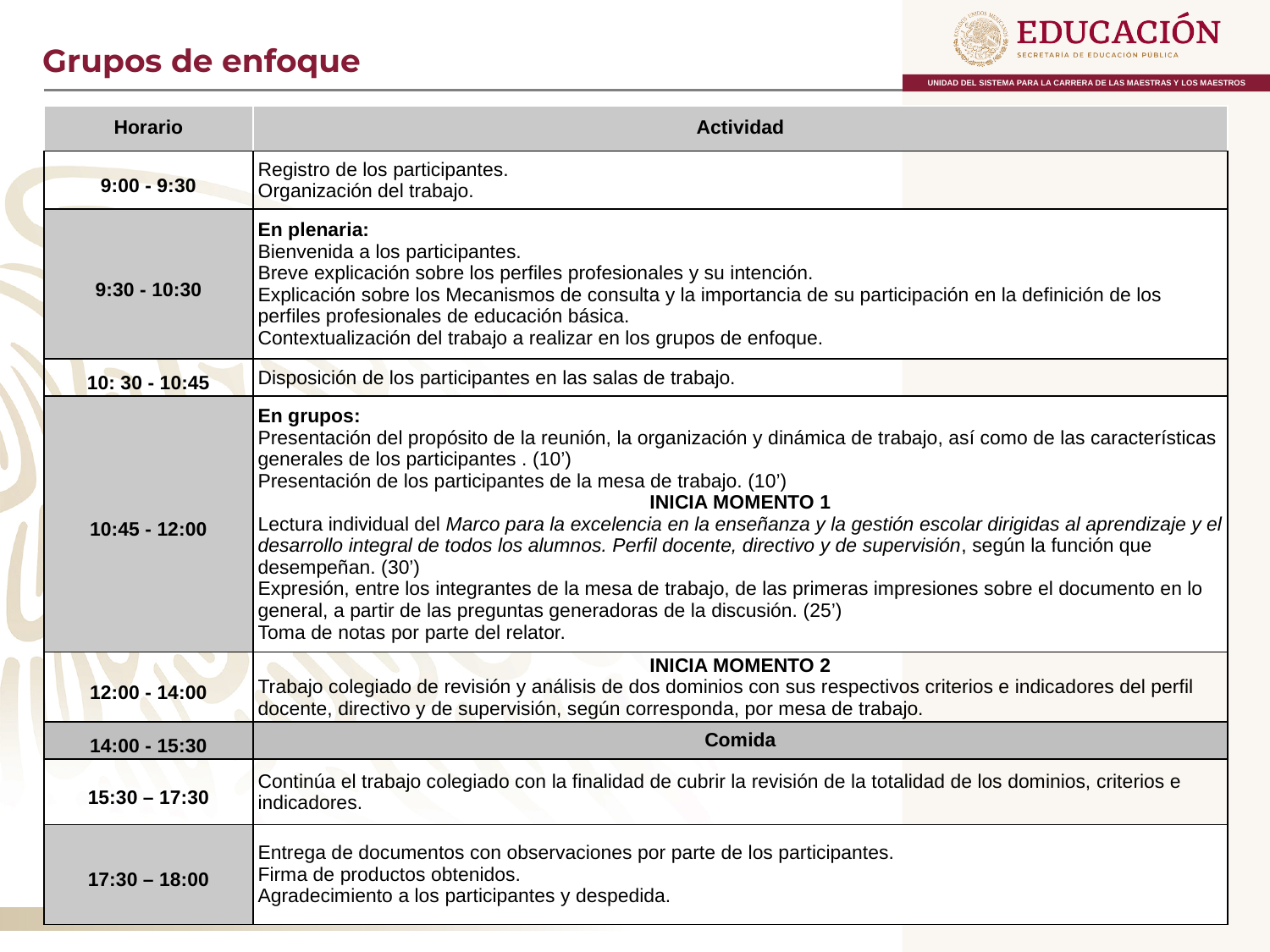

Grupos de enfoque

| Horario | Actividad |
| --- | --- |
| 9:00 - 9:30 | Registro de los participantes. Organización del trabajo. |
| 9:30 - 10:30 | En plenaria: Bienvenida a los participantes. Breve explicación sobre los perfiles profesionales y su intención. Explicación sobre los Mecanismos de consulta y la importancia de su participación en la definición de los perfiles profesionales de educación básica. Contextualización del trabajo a realizar en los grupos de enfoque. |
| 10: 30 - 10:45 | Disposición de los participantes en las salas de trabajo. |
| 10:45 - 12:00 | En grupos: Presentación del propósito de la reunión, la organización y dinámica de trabajo, así como de las características generales de los participantes . (10’) Presentación de los participantes de la mesa de trabajo. (10’) INICIA MOMENTO 1 Lectura individual del Marco para la excelencia en la enseñanza y la gestión escolar dirigidas al aprendizaje y el desarrollo integral de todos los alumnos. Perfil docente, directivo y de supervisión, según la función que desempeñan. (30’) Expresión, entre los integrantes de la mesa de trabajo, de las primeras impresiones sobre el documento en lo general, a partir de las preguntas generadoras de la discusión. (25’) Toma de notas por parte del relator. |
| 12:00 - 14:00 | INICIA MOMENTO 2 Trabajo colegiado de revisión y análisis de dos dominios con sus respectivos criterios e indicadores del perfil docente, directivo y de supervisión, según corresponda, por mesa de trabajo. |
| 14:00 - 15:30 | Comida |
| 15:30 – 17:30 | Continúa el trabajo colegiado con la finalidad de cubrir la revisión de la totalidad de los dominios, criterios e indicadores. |
| 17:30 – 18:00 | Entrega de documentos con observaciones por parte de los participantes. Firma de productos obtenidos. Agradecimiento a los participantes y despedida. |